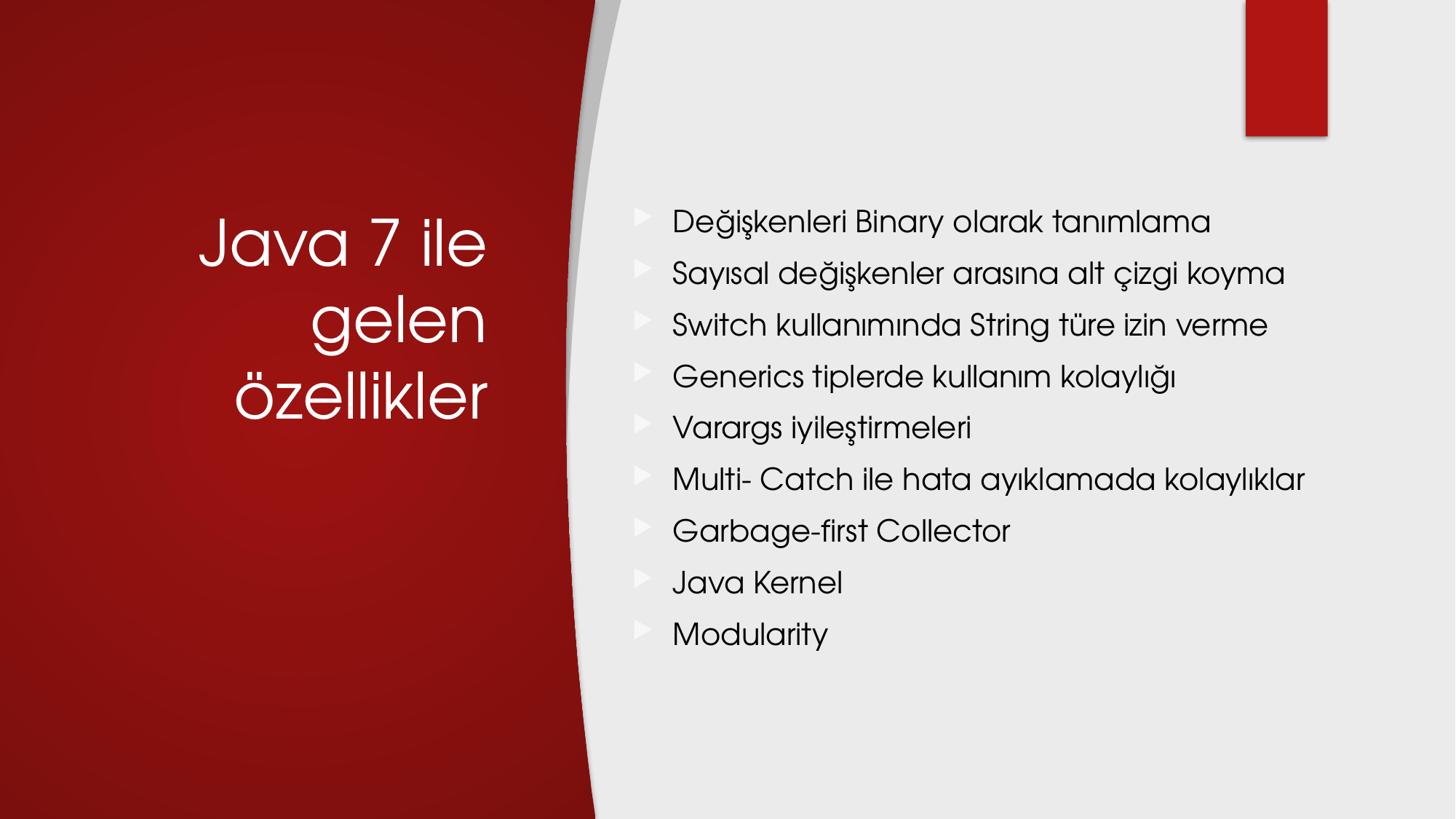

# Java 7 ile gelen özellikler
Değişkenleri Binary olarak tanımlama
Sayısal değişkenler arasına alt çizgi koyma
Switch kullanımında String türe izin verme
Generics tiplerde kullanım kolaylığı
Varargs iyileştirmeleri
Multi- Catch ile hata ayıklamada kolaylıklar
Garbage-first Collector
Java Kernel
Modularity